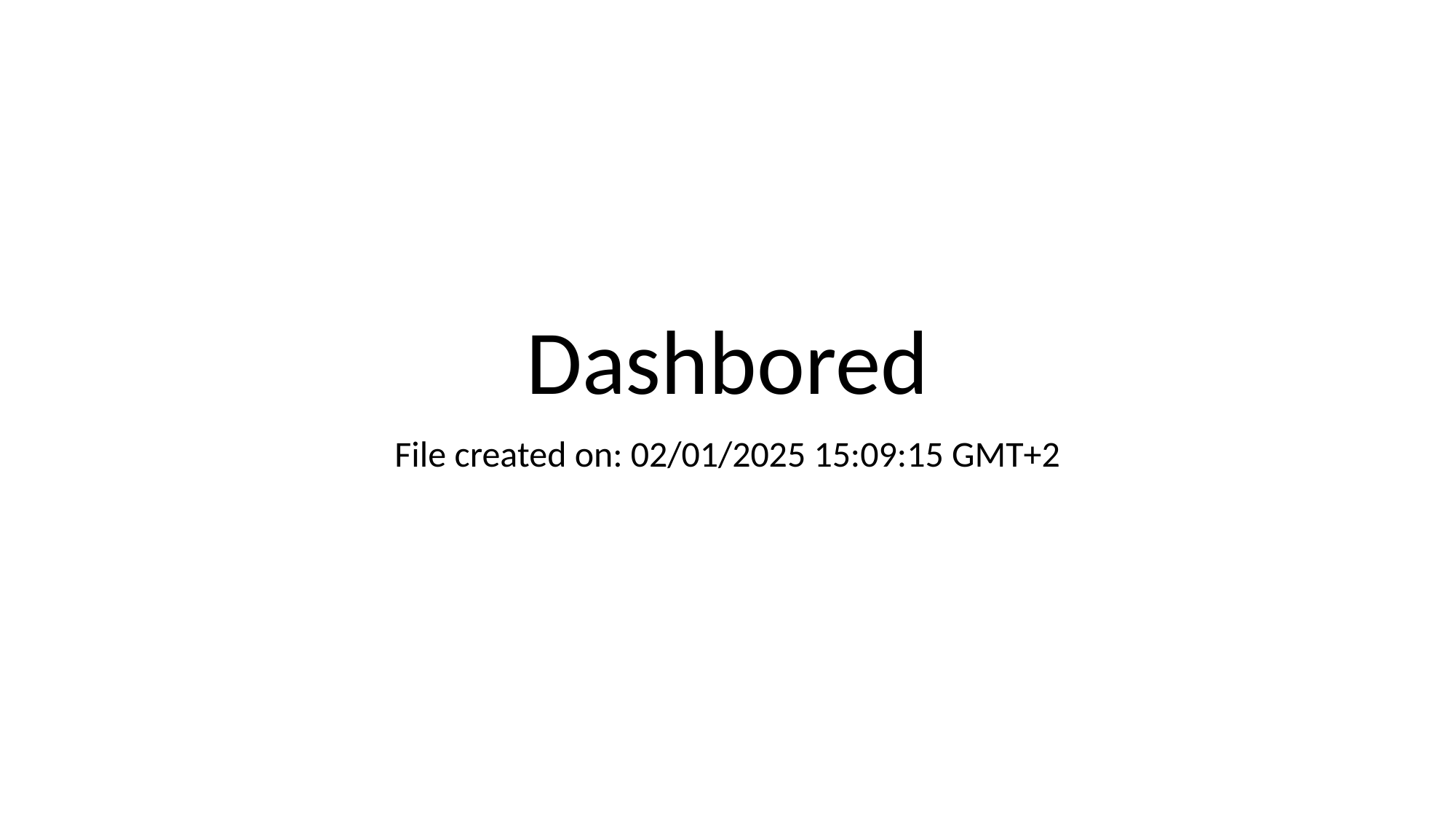

# Dashbored
File created on: 02/01/2025 15:09:15 GMT+2